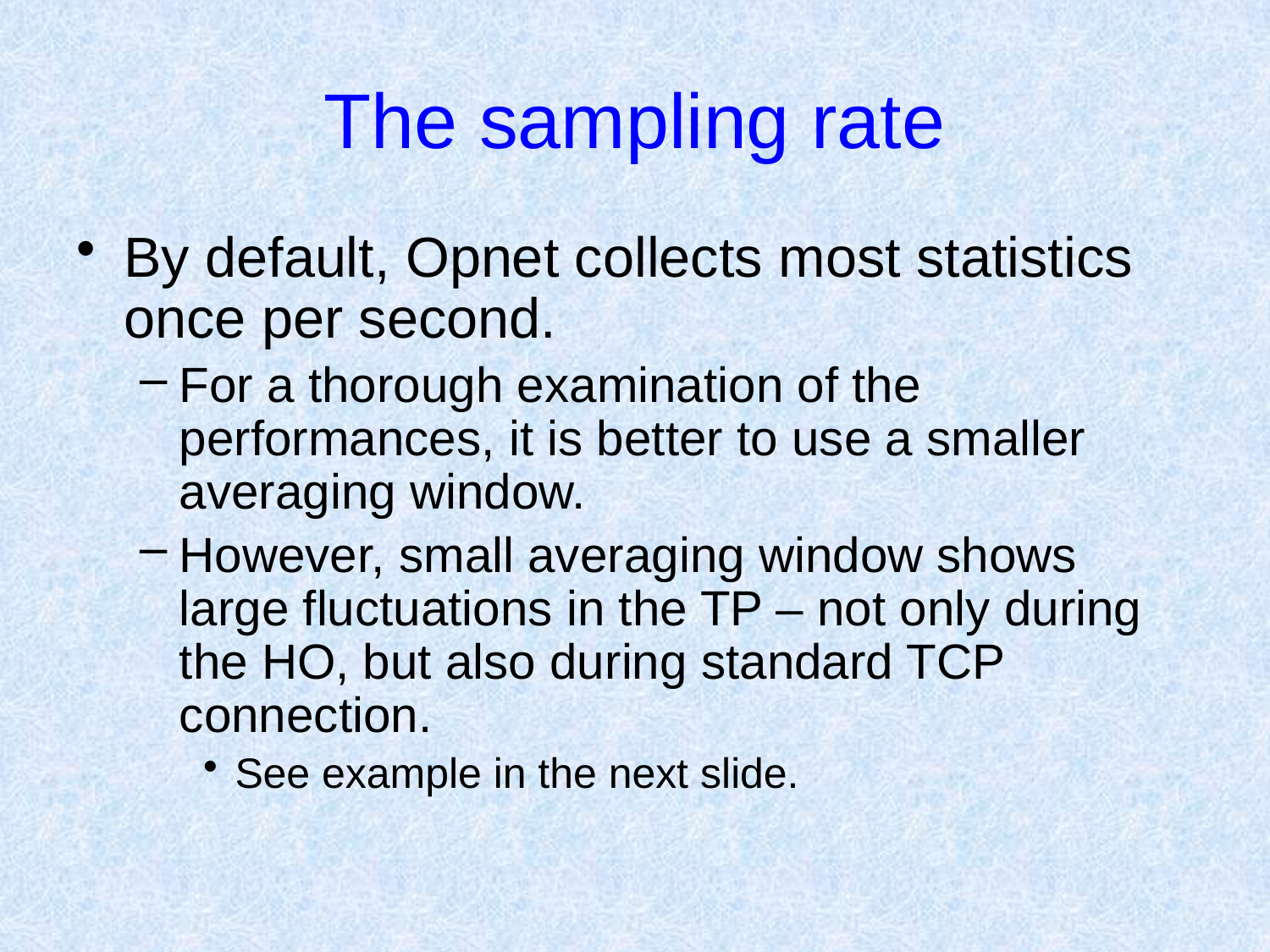

# The sampling rate
By default, Opnet collects most statistics once per second.
For a thorough examination of the performances, it is better to use a smaller averaging window.
However, small averaging window shows large fluctuations in the TP – not only during the HO, but also during standard TCP connection.
See example in the next slide.